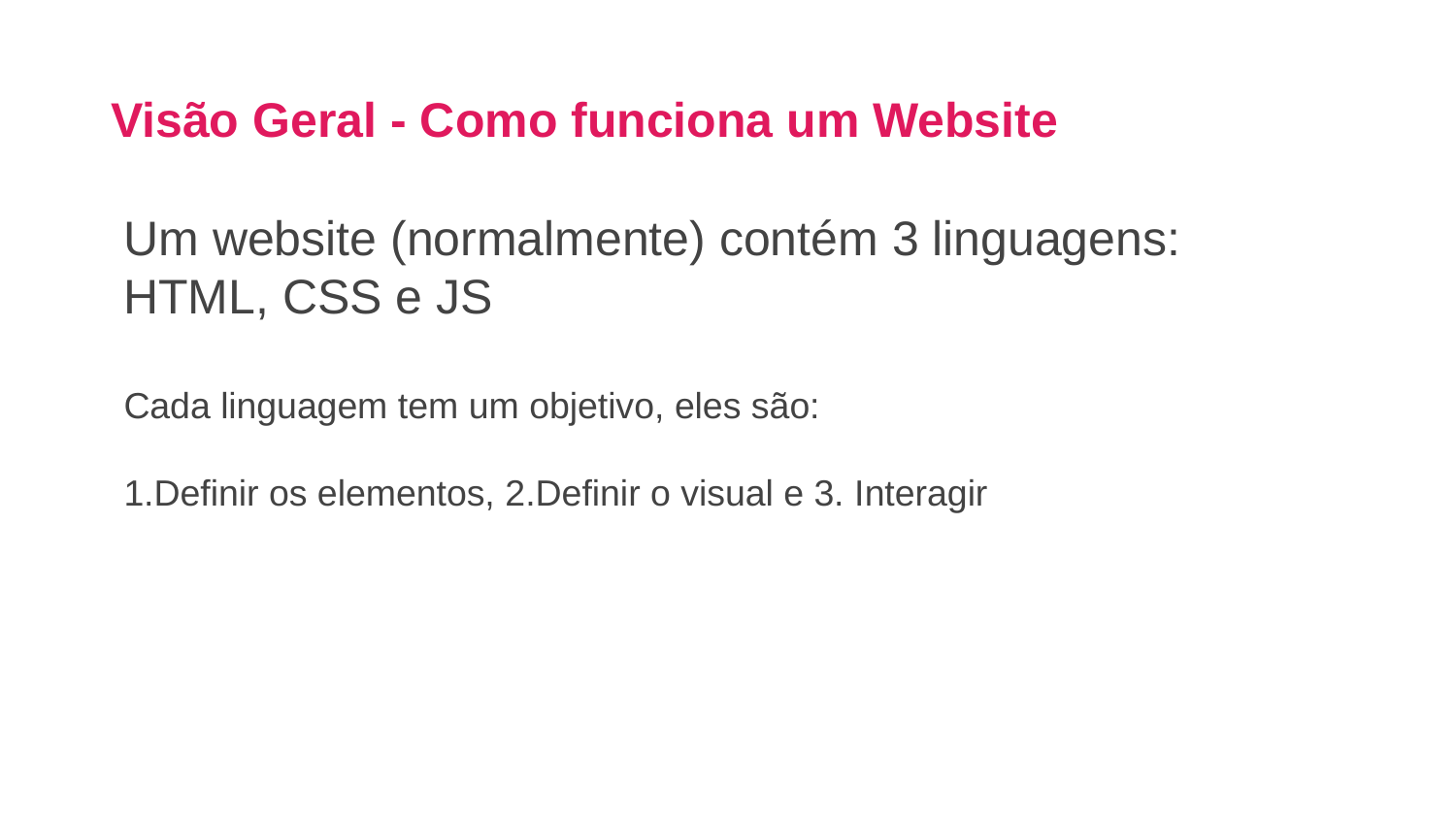

# Visão Geral - Como funciona um Website
Um website (normalmente) contém 3 linguagens:
HTML, CSS e JS

Cada linguagem tem um objetivo, eles são:

1.Definir os elementos, 2.Definir o visual e 3. Interagir